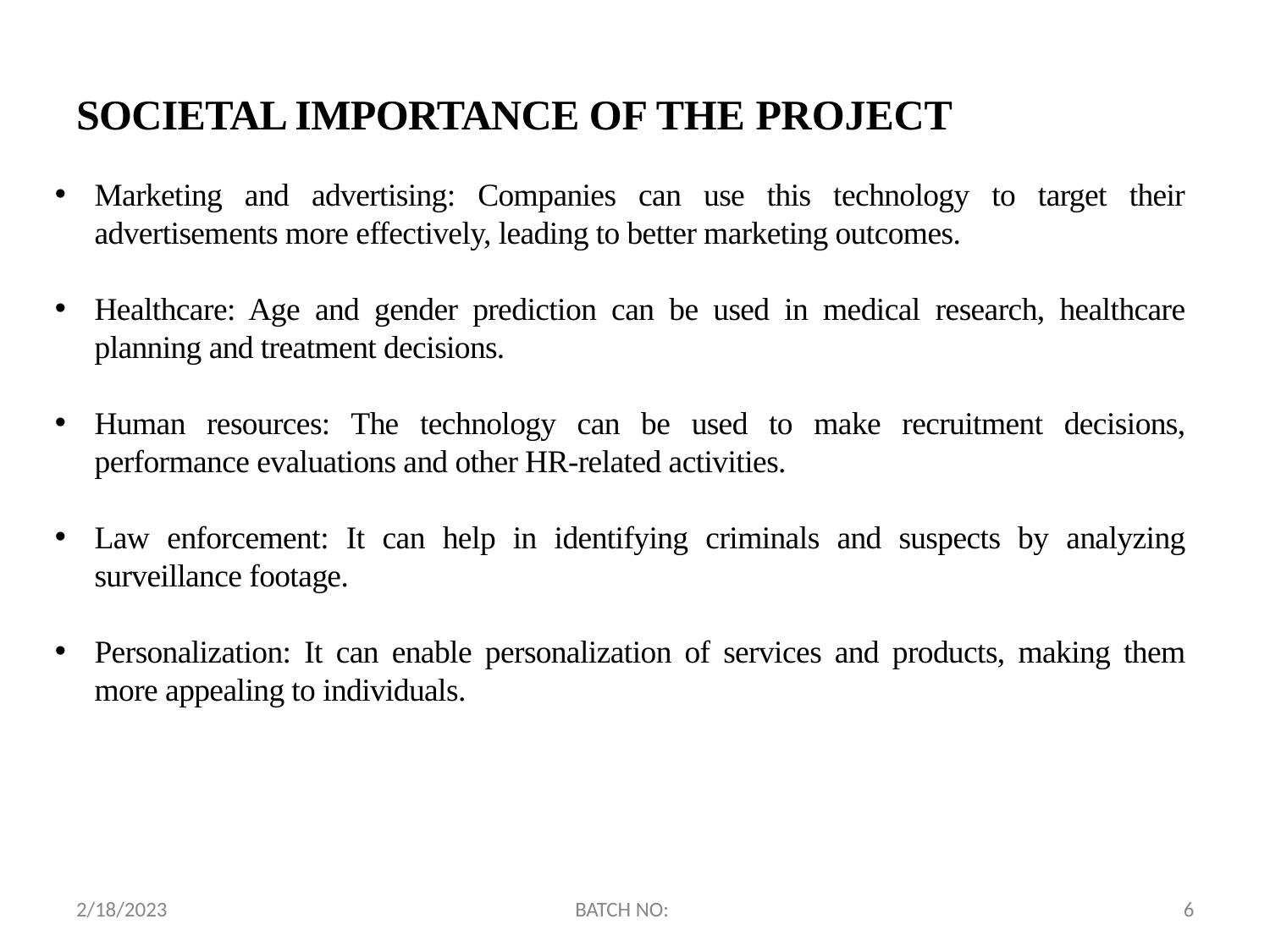

# SOCIETAL IMPORTANCE OF THE PROJECT
Marketing and advertising: Companies can use this technology to target their advertisements more effectively, leading to better marketing outcomes.

Healthcare: Age and gender prediction can be used in medical research, healthcare planning and treatment decisions.

Human resources: The technology can be used to make recruitment decisions, performance evaluations and other HR-related activities.

Law enforcement: It can help in identifying criminals and suspects by analyzing surveillance footage.

Personalization: It can enable personalization of services and products, making them more appealing to individuals.

2/18/2023
BATCH NO:
6